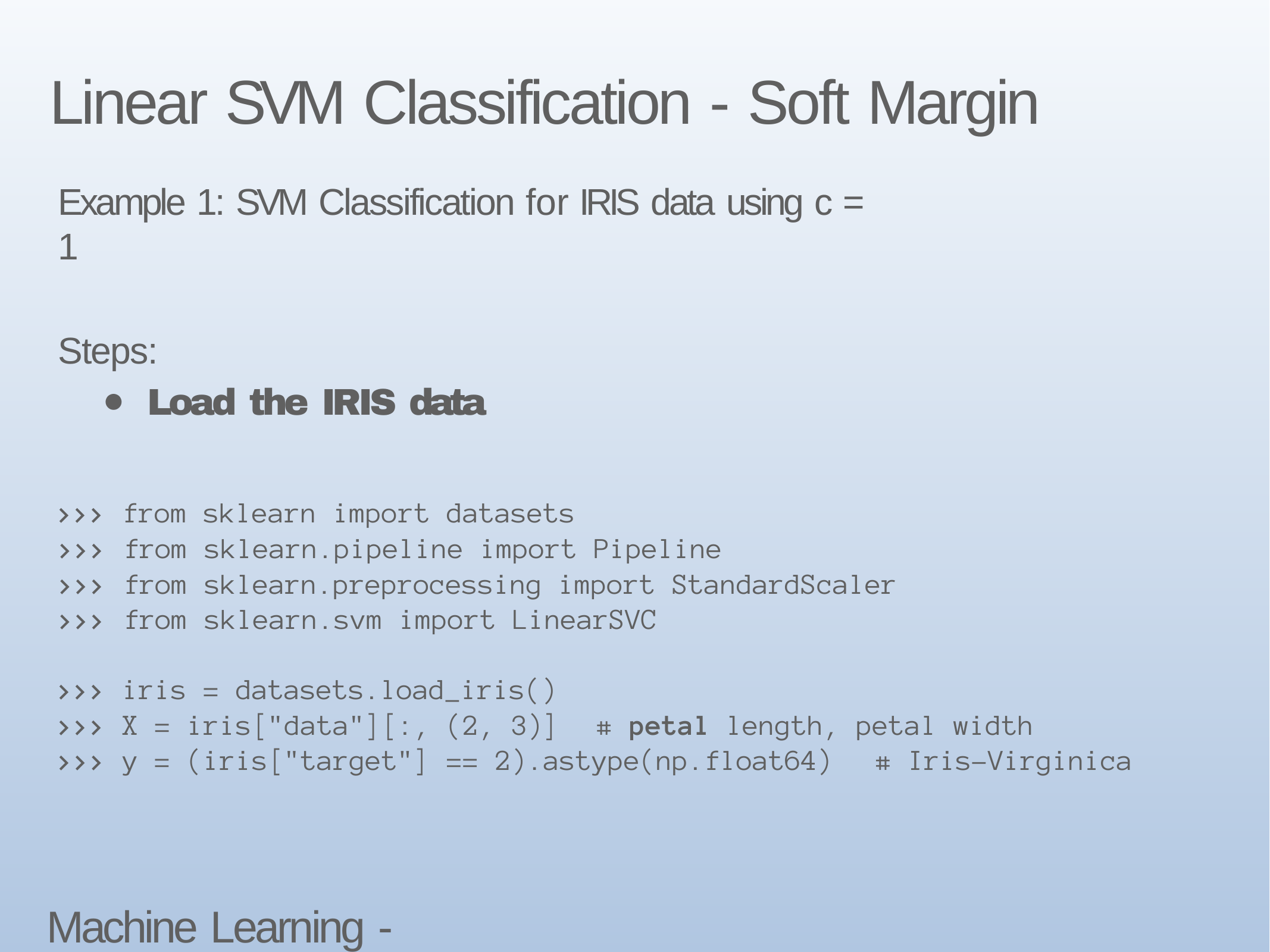

# Linear SVM Classification - Soft Margin
Example 1: SVM Classification for IRIS data using c = 1

Steps:
Load the IRIS data
>>> from sklearn import datasets
| >>> | from | sklearn.pipeline import Pipeline |
| --- | --- | --- |
| >>> | from | sklearn.preprocessing import StandardScaler |
| >>> | from | sklearn.svm import LinearSVC |
>>> iris = datasets.load_iris()
>>> X = iris["data"][:, (2, 3)]
# petal length, petal width
>>> y = (iris["target"] == 2).astype(np.float64)	# Iris-Virginica
Machine Learning - SVM